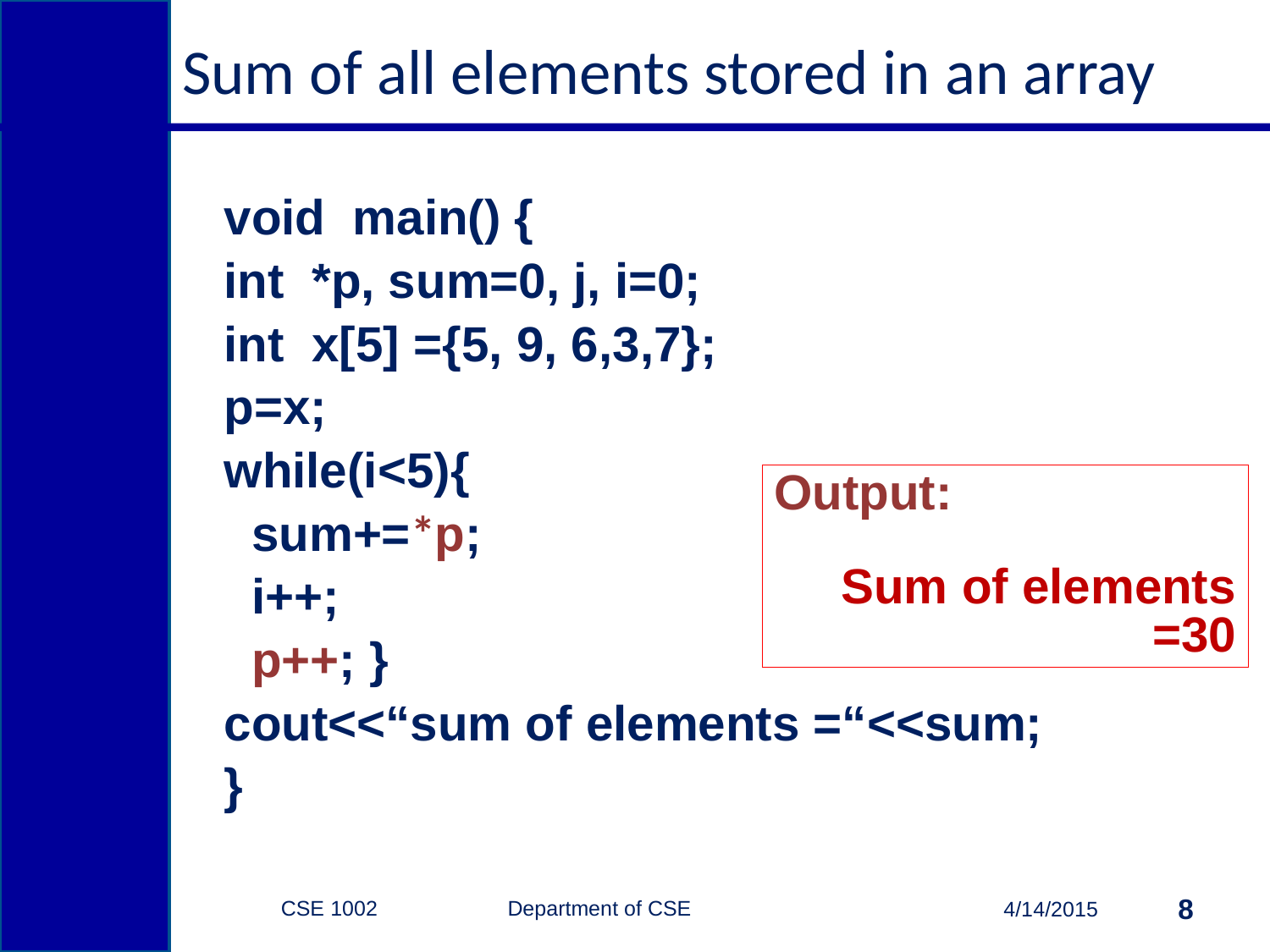

# Sum of all elements stored in an array
void  main() {
int  *p, sum=0, j, i=0;
int  x[5] ={5, 9, 6,3,7};
p=x;
while(i<5){
  sum+=*p;
  i++;
  p++; }
cout<<“sum of elements =“<<sum;
}
Output:

Sum of elements =30
CSE 1002                      Department of CSE
8
4/14/2015